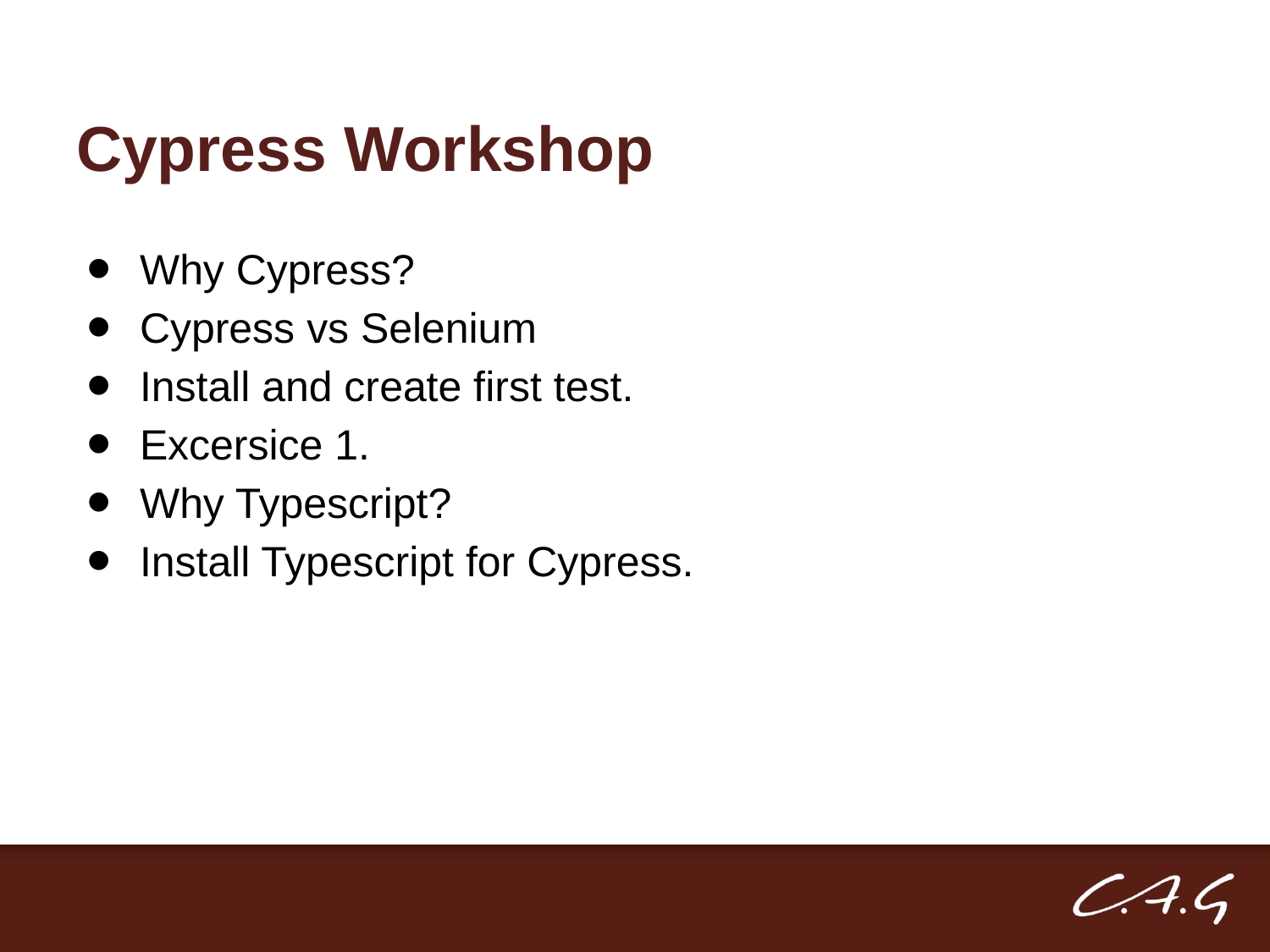

# Cypress Workshop
Why Cypress?
Cypress vs Selenium
Install and create first test.
Excersice 1.
Why Typescript?
Install Typescript for Cypress.